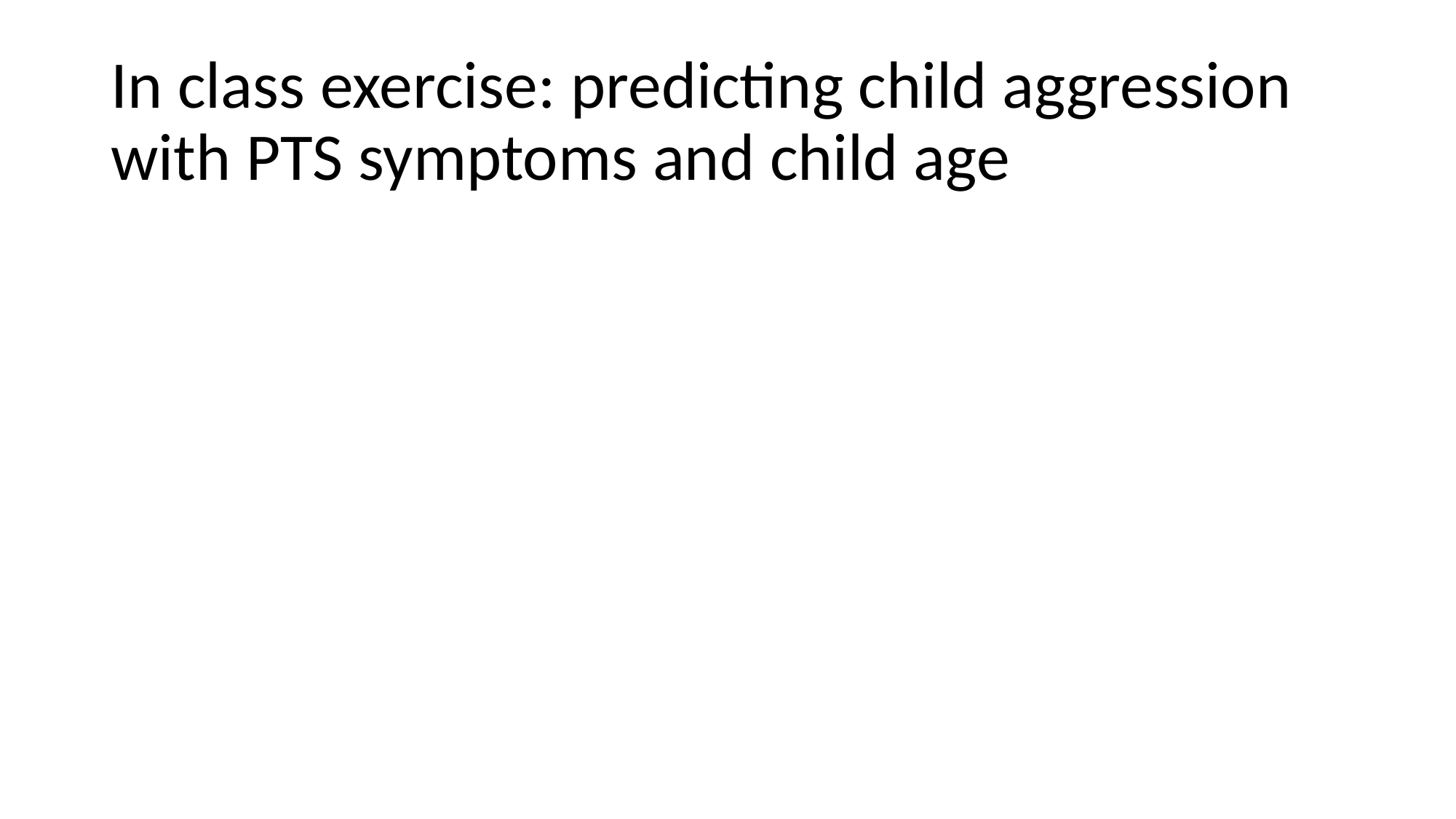

# In class exercise: predicting child aggression with PTS symptoms and child age